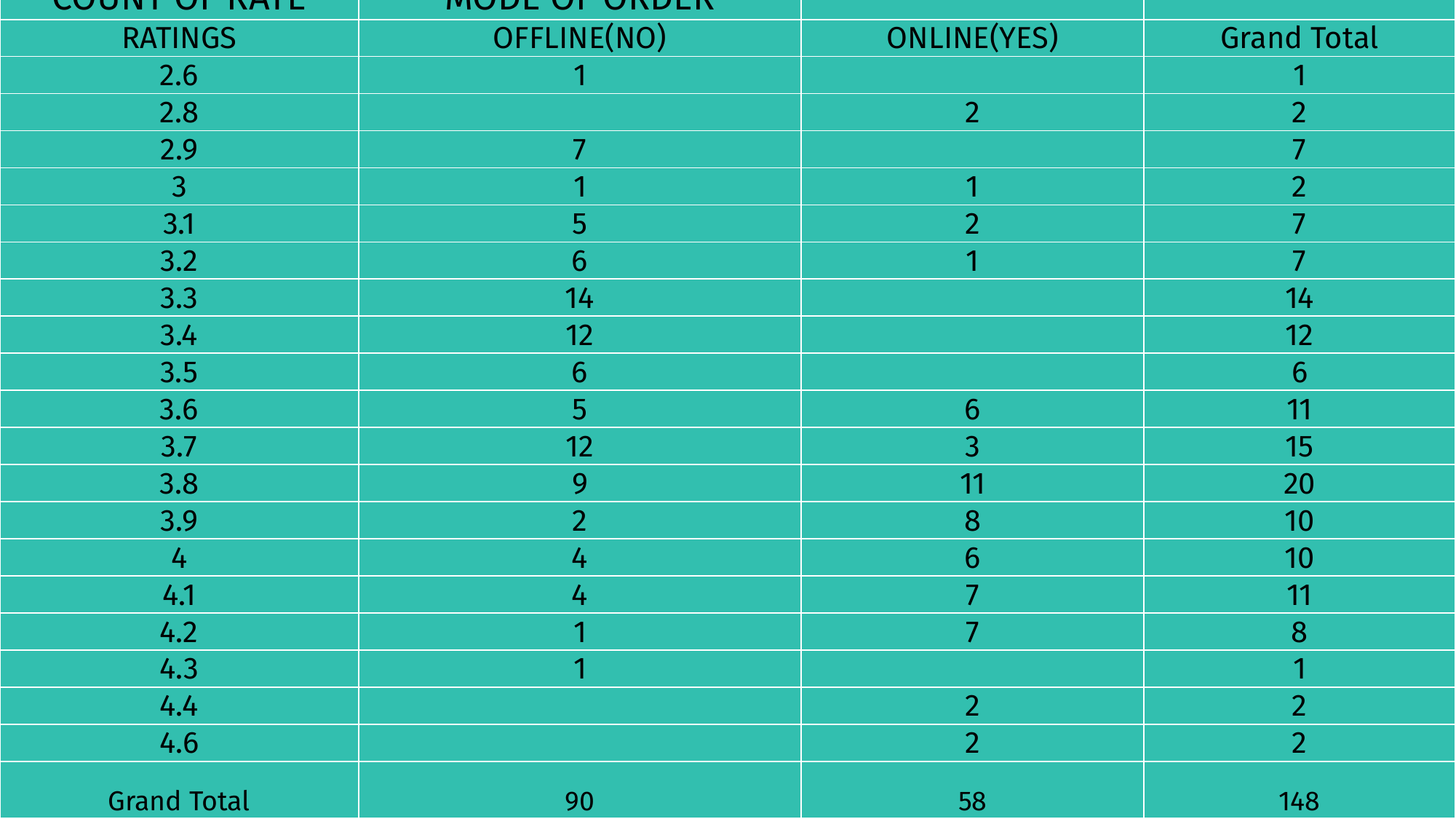

| COUNT OF RATE | MODE OF ORDER |  |  |
| --- | --- | --- | --- |
| RATINGS | OFFLINE(NO) | ONLINE(YES) | Grand Total |
| 2.6 | 1 |  | 1 |
| 2.8 |  | 2 | 2 |
| 2.9 | 7 |  | 7 |
| 3 | 1 | 1 | 2 |
| 3.1 | 5 | 2 | 7 |
| 3.2 | 6 | 1 | 7 |
| 3.3 | 14 |  | 14 |
| 3.4 | 12 |  | 12 |
| 3.5 | 6 |  | 6 |
| 3.6 | 5 | 6 | 11 |
| 3.7 | 12 | 3 | 15 |
| 3.8 | 9 | 11 | 20 |
| 3.9 | 2 | 8 | 10 |
| 4 | 4 | 6 | 10 |
| 4.1 | 4 | 7 | 11 |
| 4.2 | 1 | 7 | 8 |
| 4.3 | 1 |  | 1 |
| 4.4 |  | 2 | 2 |
| 4.6 |  | 2 | 2 |
| Grand Total | 90 | 58 | 148 |